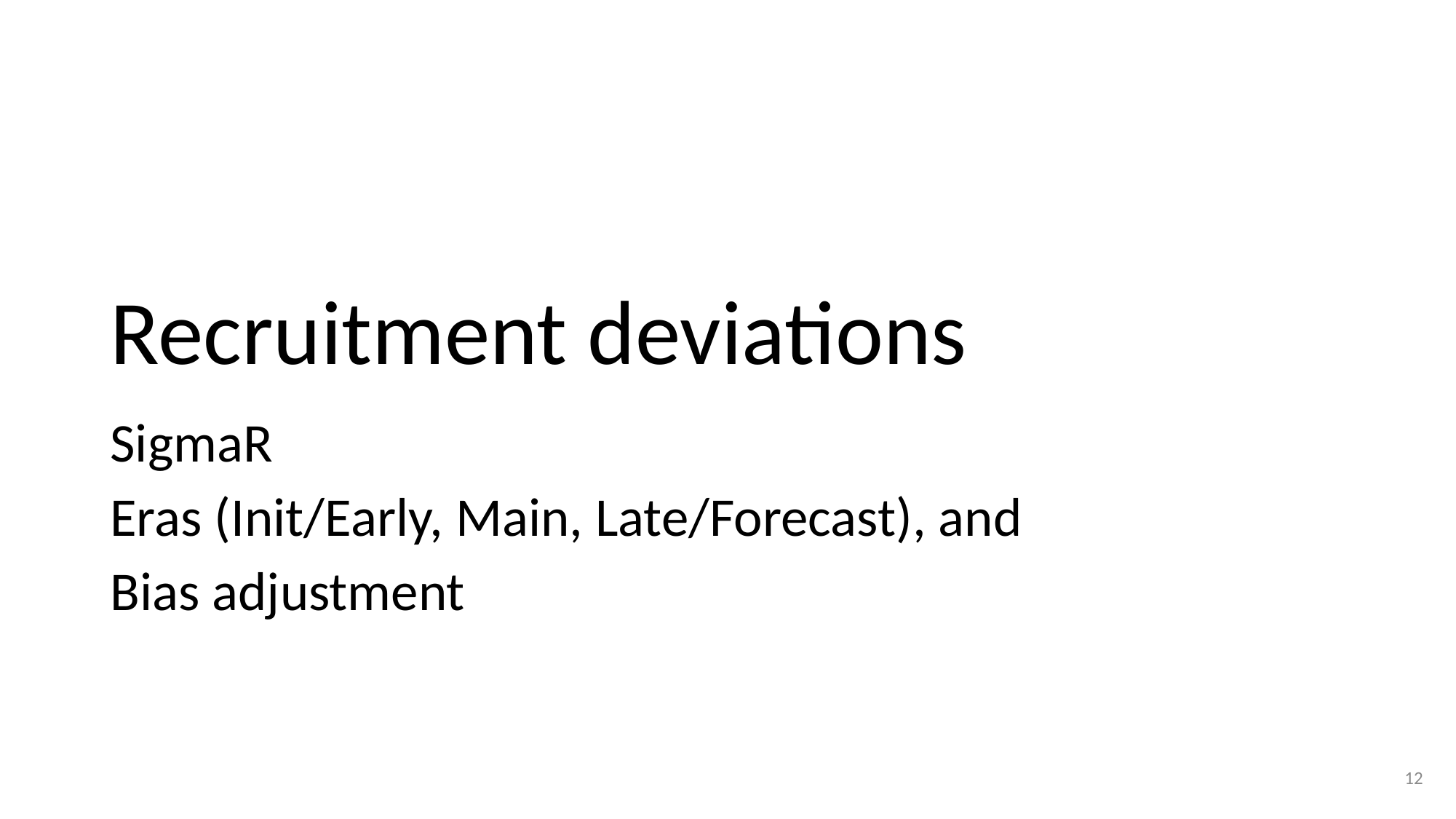

# Recruitment deviations
SigmaR
Eras (Init/Early, Main, Late/Forecast), and
Bias adjustment
12